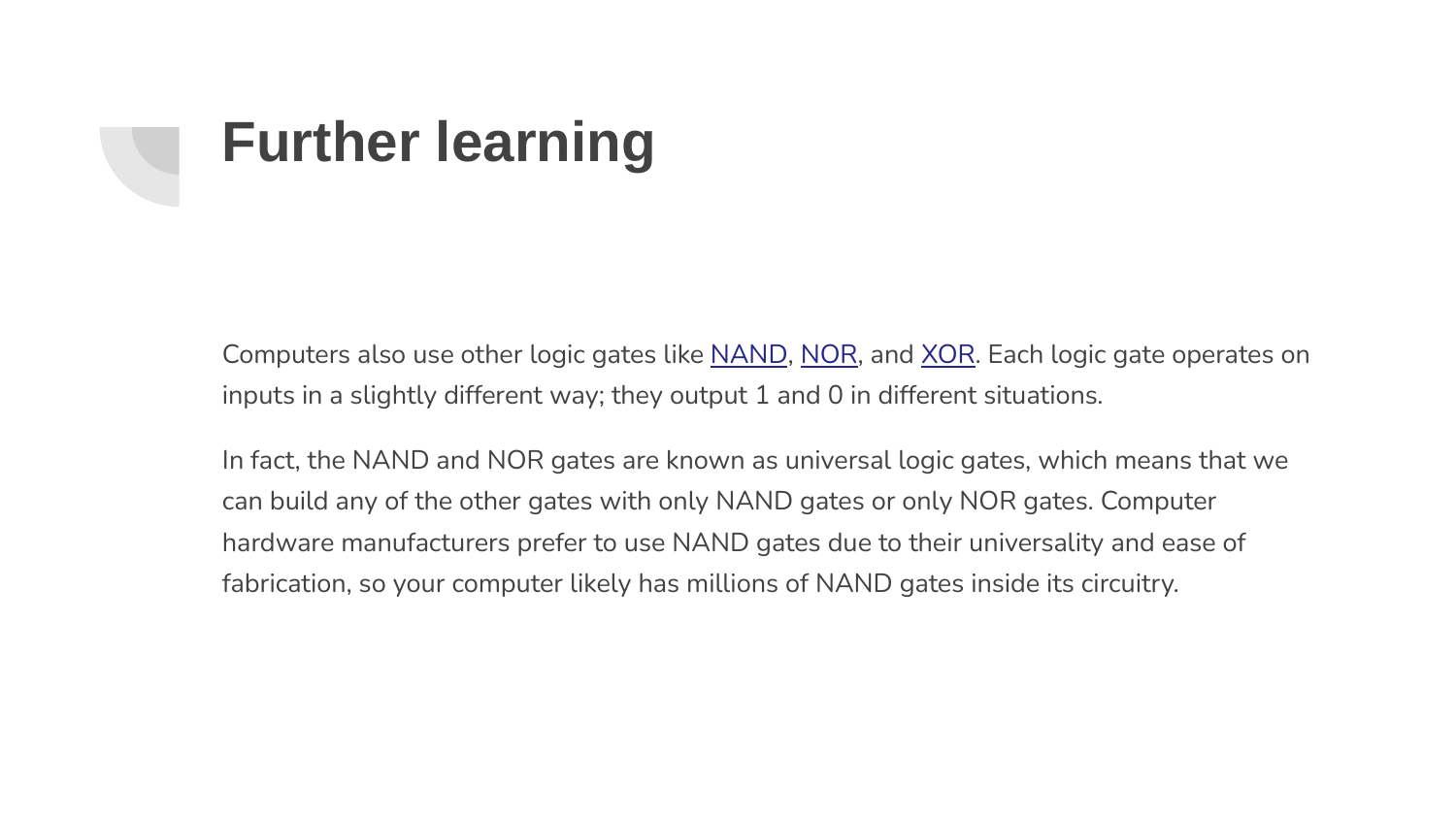

# Further learning
Computers also use other logic gates like NAND, NOR, and XOR. Each logic gate operates on inputs in a slightly different way; they output 1 and 0 in different situations.
In fact, the NAND and NOR gates are known as universal logic gates, which means that we can build any of the other gates with only NAND gates or only NOR gates. Computer hardware manufacturers prefer to use NAND gates due to their universality and ease of fabrication, so your computer likely has millions of NAND gates inside its circuitry.